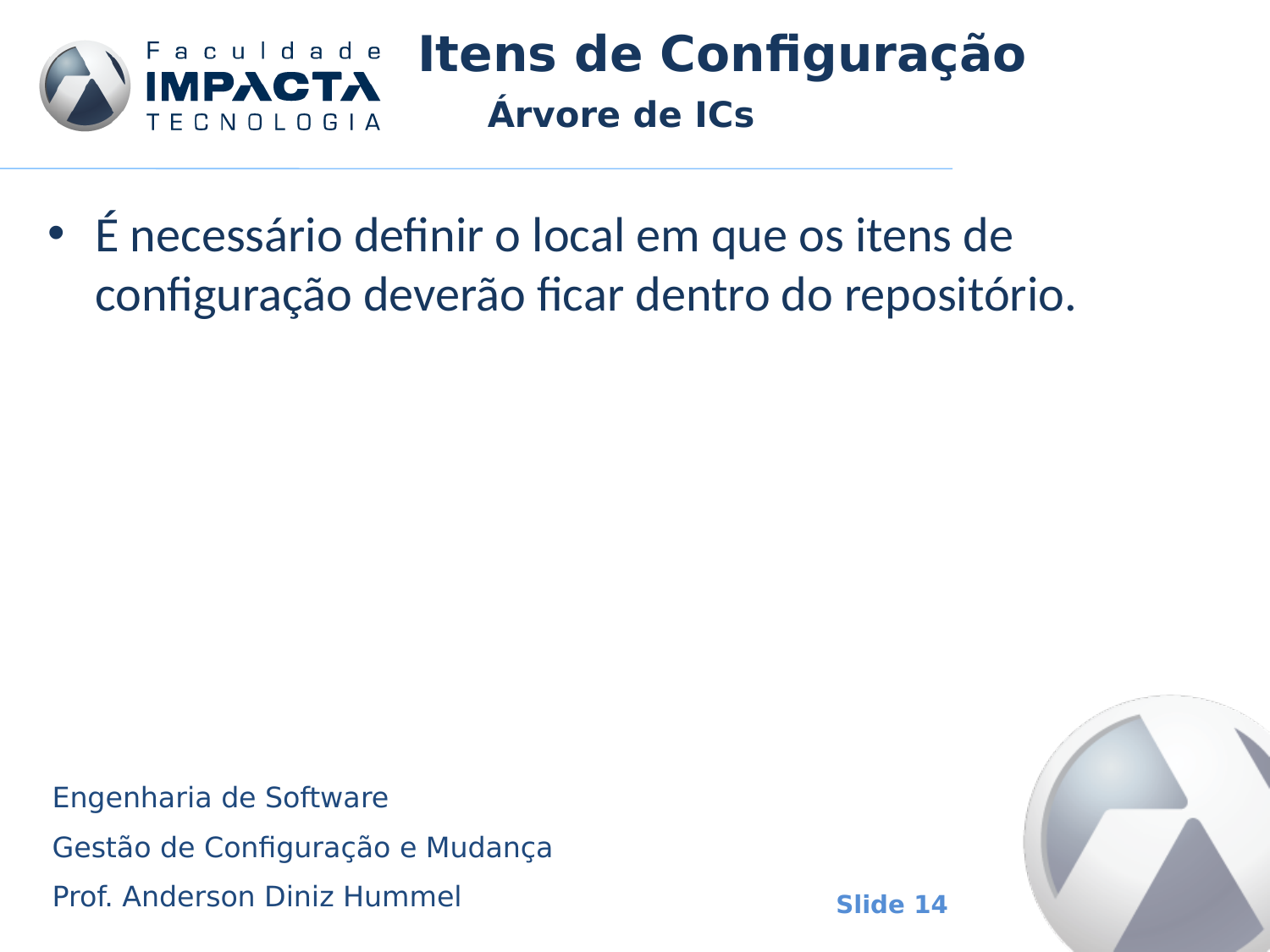

# Itens de Configuração
Árvore de ICs
É necessário definir o local em que os itens de configuração deverão ficar dentro do repositório.
Engenharia de Software
Gestão de Configuração e Mudança

Prof. Anderson Diniz Hummel